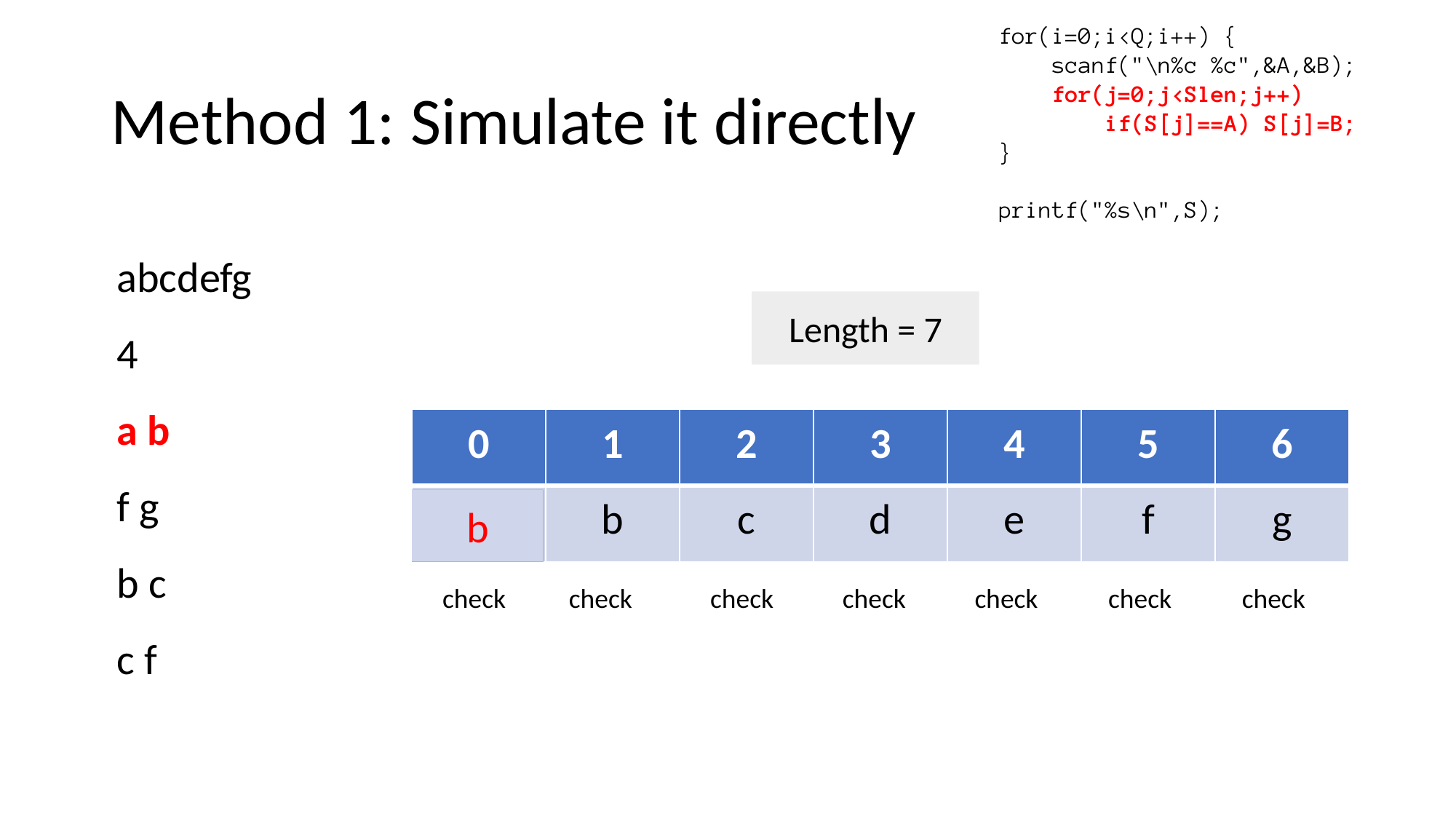

for(i=0;i<Q;i++) {
     scanf("\n%c %c",&A,&B);
     for(j=0;j<Slen;j++)
         if(S[j]==A) S[j]=B;
 }

 printf("%s\n",S);
# Method 1: Simulate it directly
abcdefg
4
a b
f g
b c
c f
Length = 7
| 0 | 1 | 2 | 3 | 4 | 5 | 6 |
| --- | --- | --- | --- | --- | --- | --- |
| a | b | c | d | e | f | g |
b
a
check
check
check
check
check
check
check